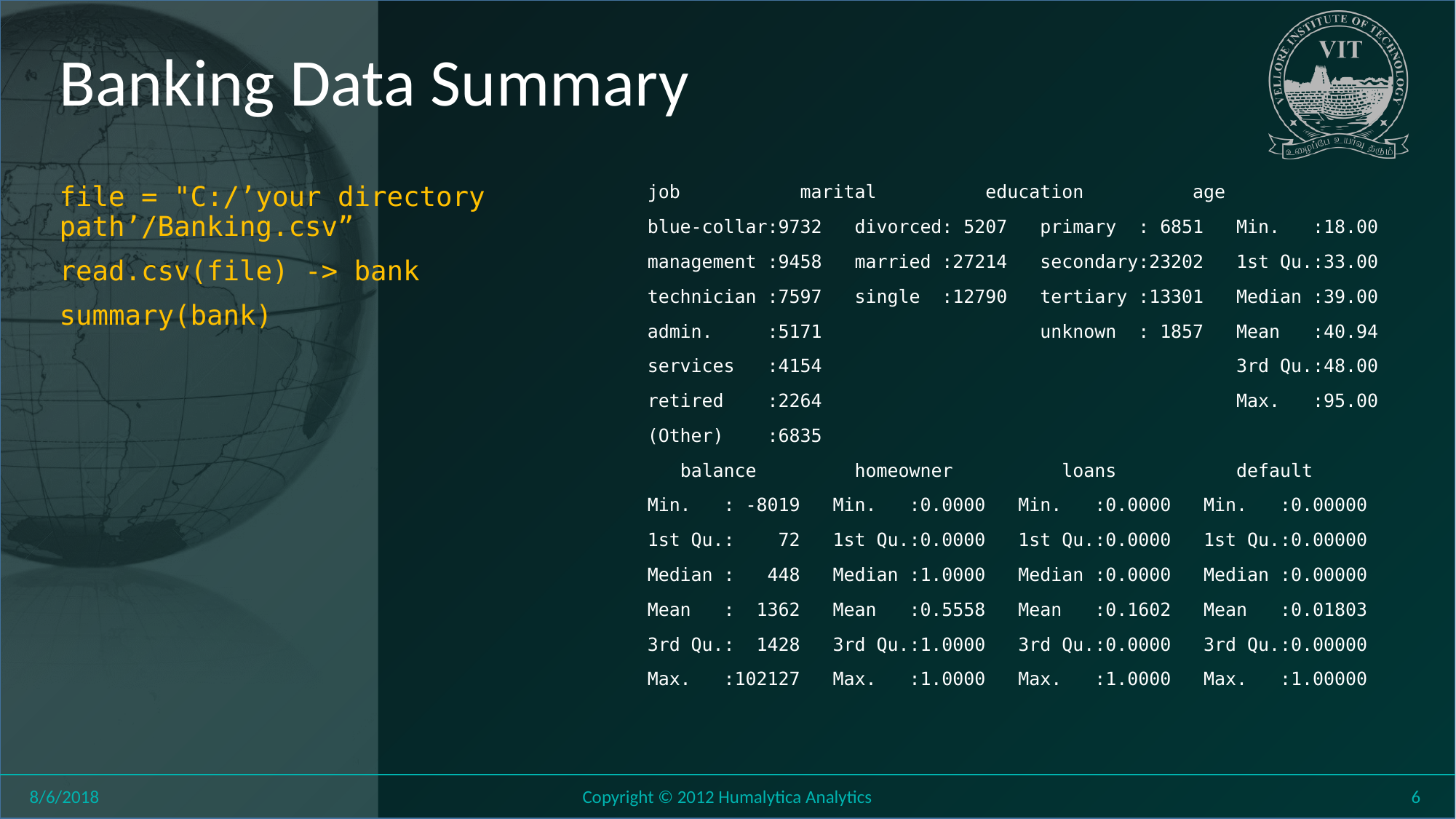

# Banking Data Summary
file = "C:/’your directory path’/Banking.csv”
read.csv(file) -> bank
summary(bank)

 job           marital          education          age
 blue-collar:9732   divorced: 5207   primary  : 6851   Min.   :18.00
 management :9458   married :27214   secondary:23202   1st Qu.:33.00
 technician :7597   single  :12790   tertiary :13301   Median :39.00
 admin.     :5171                    unknown  : 1857   Mean   :40.94
 services   :4154                                      3rd Qu.:48.00
 retired    :2264                                      Max.   :95.00
 (Other)    :6835
    balance         homeowner          loans           default
 Min.   : -8019   Min.   :0.0000   Min.   :0.0000   Min.   :0.00000
 1st Qu.:    72   1st Qu.:0.0000   1st Qu.:0.0000   1st Qu.:0.00000
 Median :   448   Median :1.0000   Median :0.0000   Median :0.00000
 Mean   :  1362   Mean   :0.5558   Mean   :0.1602   Mean   :0.01803
 3rd Qu.:  1428   3rd Qu.:1.0000   3rd Qu.:0.0000   3rd Qu.:0.00000
 Max.   :102127   Max.   :1.0000   Max.   :1.0000   Max.   :1.00000

8/6/2018
Copyright © 2012 Humalytica Analytics
6